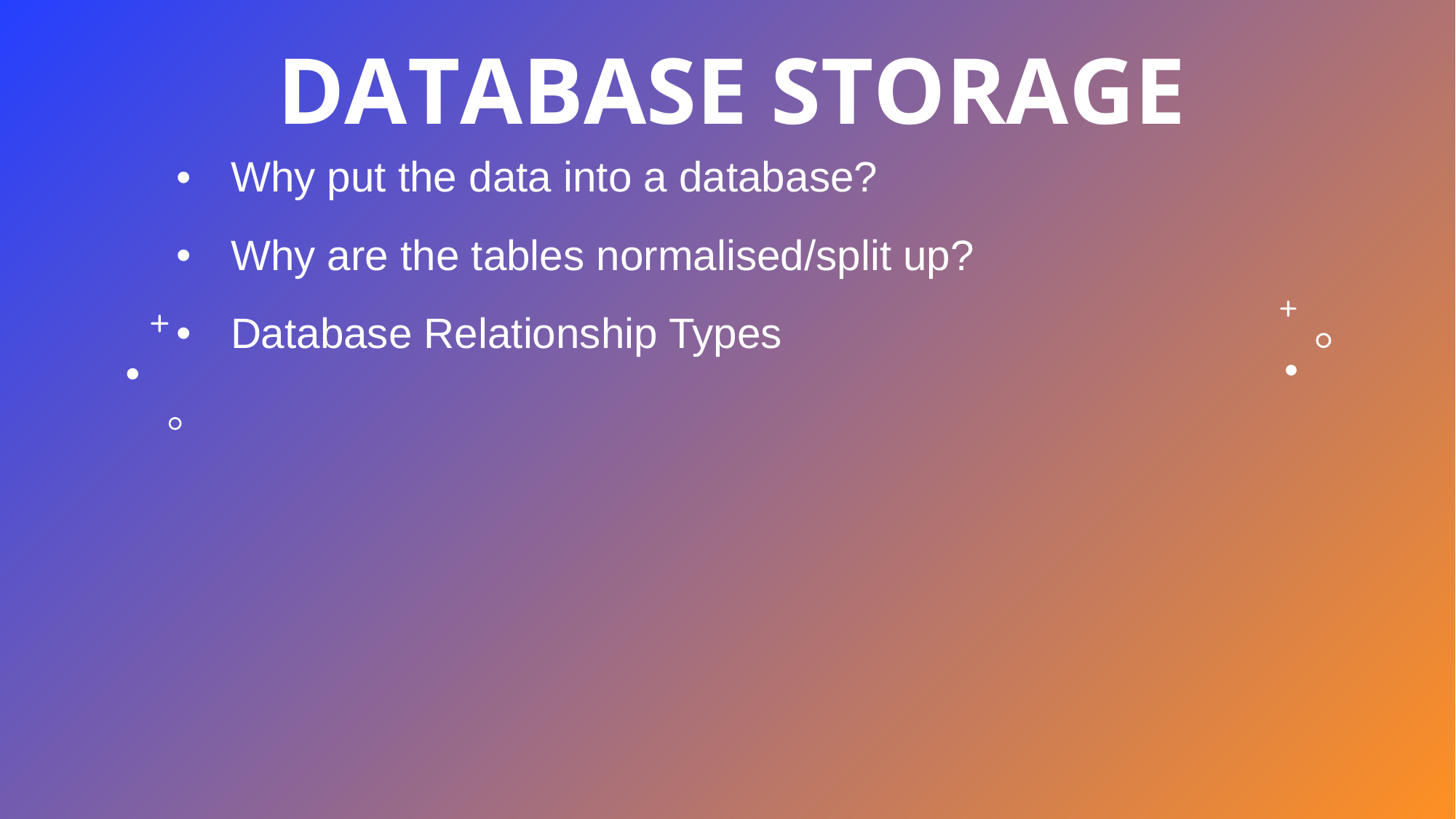

# DATABASE STORAGE
Why put the data into a database?
Why are the tables normalised/split up?
Database Relationship Types